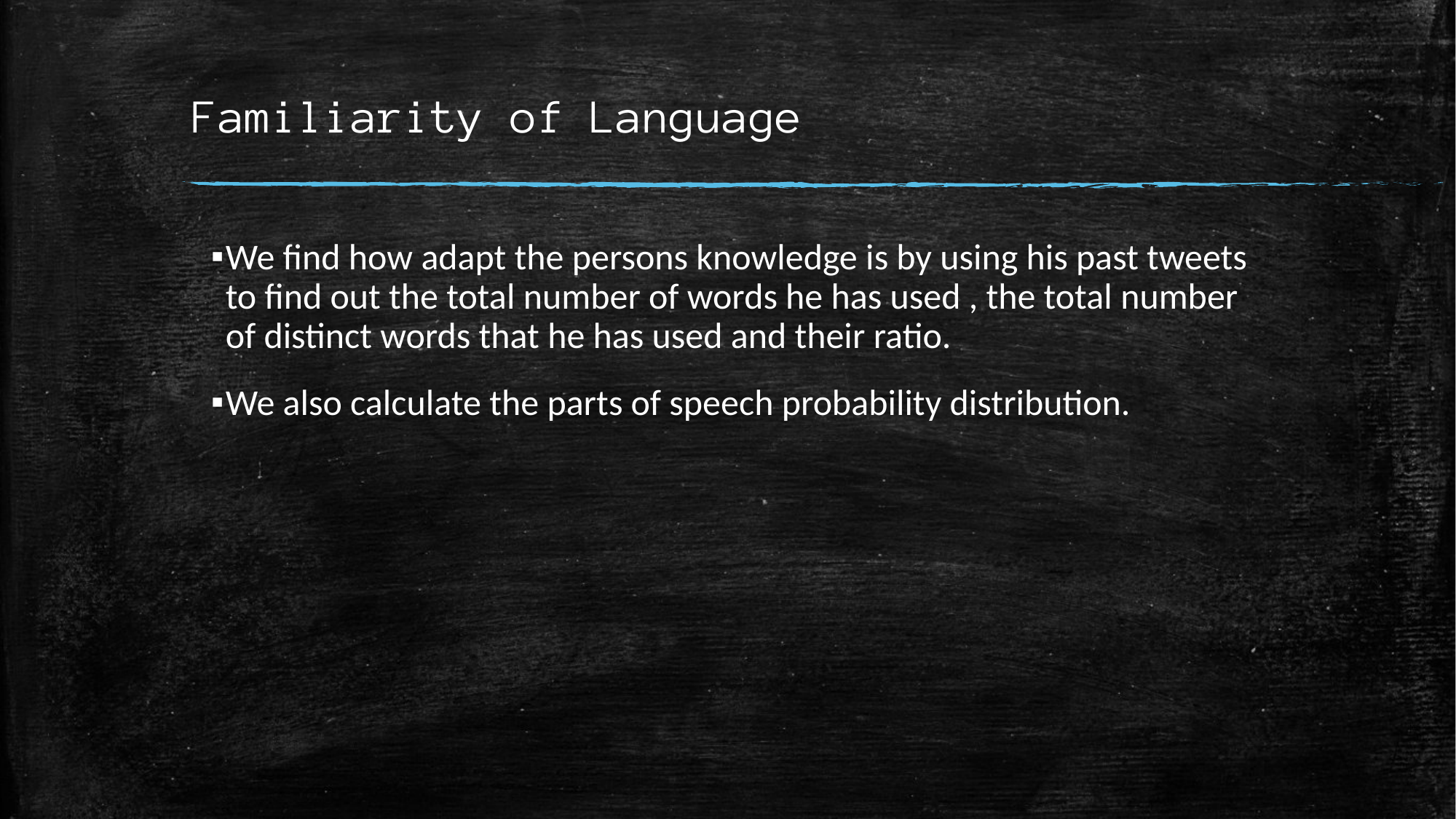

# Familiarity of Language
We find how adapt the persons knowledge is by using his past tweets to find out the total number of words he has used , the total number  of distinct words that he has used and their ratio.
We also calculate the parts of speech probability distribution.